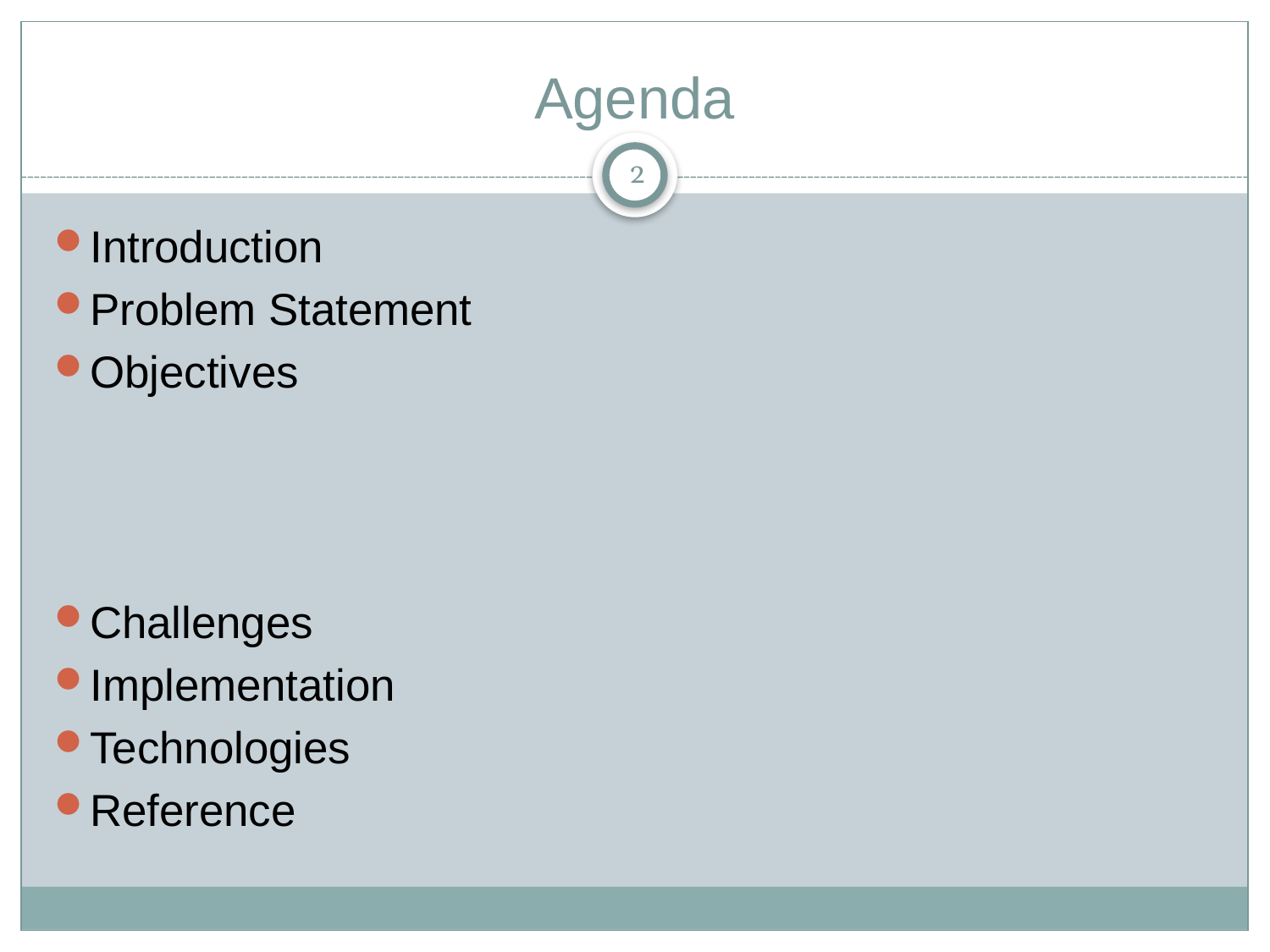

Agenda
2
Introduction
Problem Statement
Objectives

Challenges
Implementation
Technologies
Reference